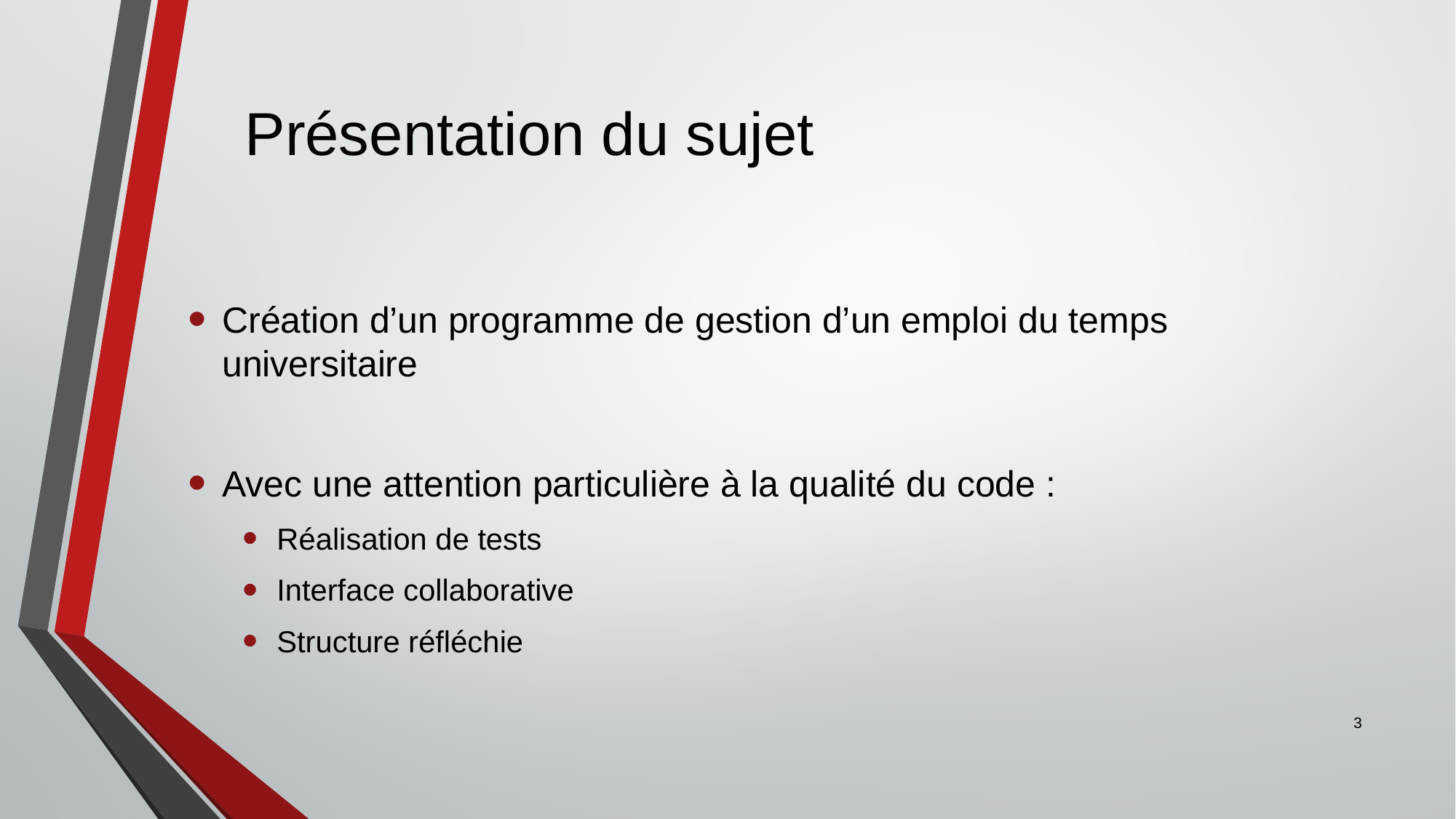

# Présentation du sujet
Création d’un programme de gestion d’un emploi du temps universitaire

Avec une attention particulière à la qualité du code :
Réalisation de tests
Interface collaborative
Structure réfléchie
3